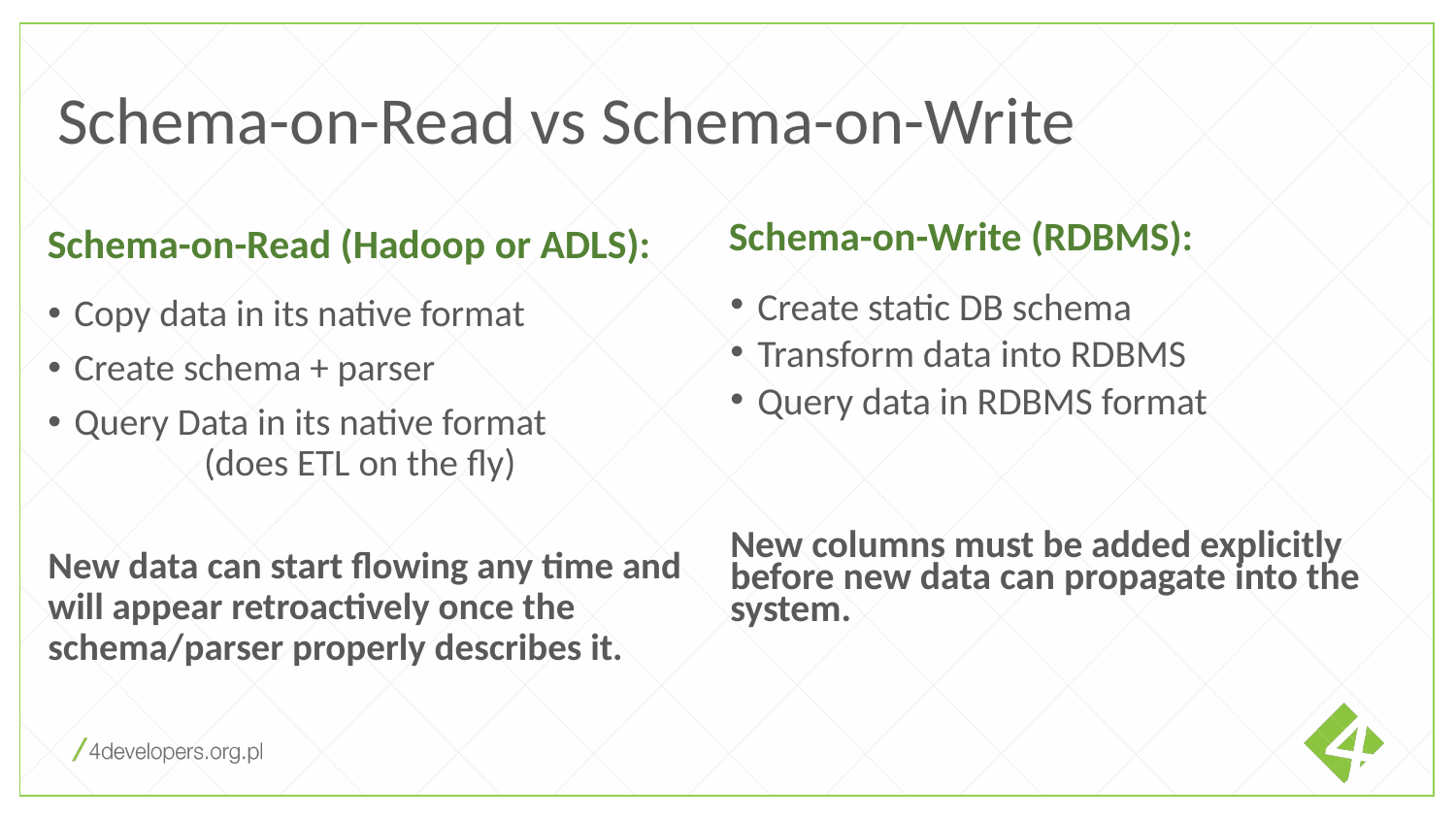

Schema-on-Read vs Schema-on-Write

Schema-on-Read (Hadoop or ADLS):

Schema-on-Write (RDBMS):

Copy data in its native format
Create schema + parser
Query Data in its native format
	(does ETL on the fly)

New data can start flowing any time and will appear retroactively once the schema/parser properly describes it.

Create static DB schema
Transform data into RDBMS
Query data in RDBMS format

New columns must be added explicitly before new data can propagate into the system.